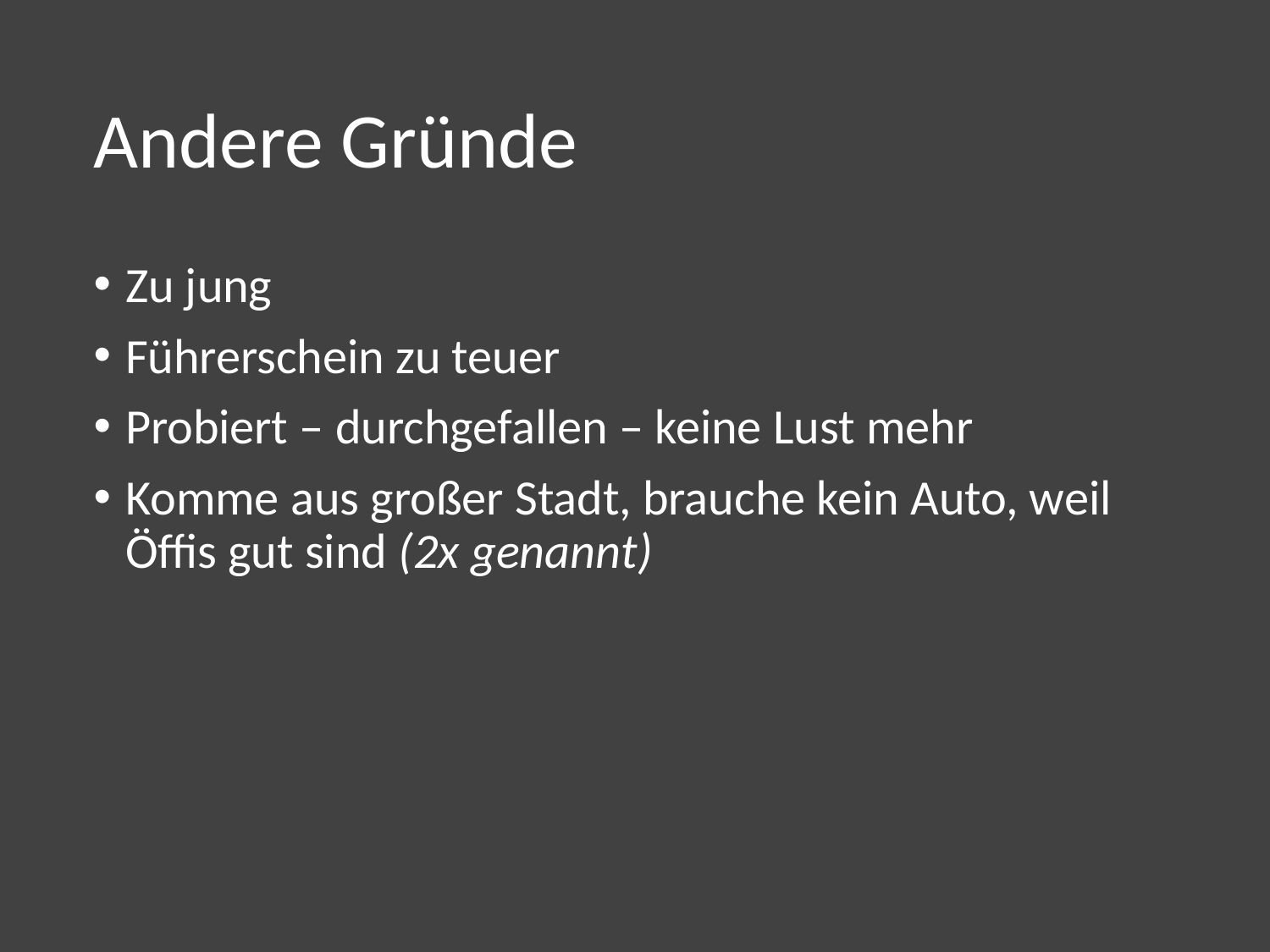

# Andere Gründe
Zu jung
Führerschein zu teuer
Probiert – durchgefallen – keine Lust mehr
Komme aus großer Stadt, brauche kein Auto, weil Öffis gut sind (2x genannt)